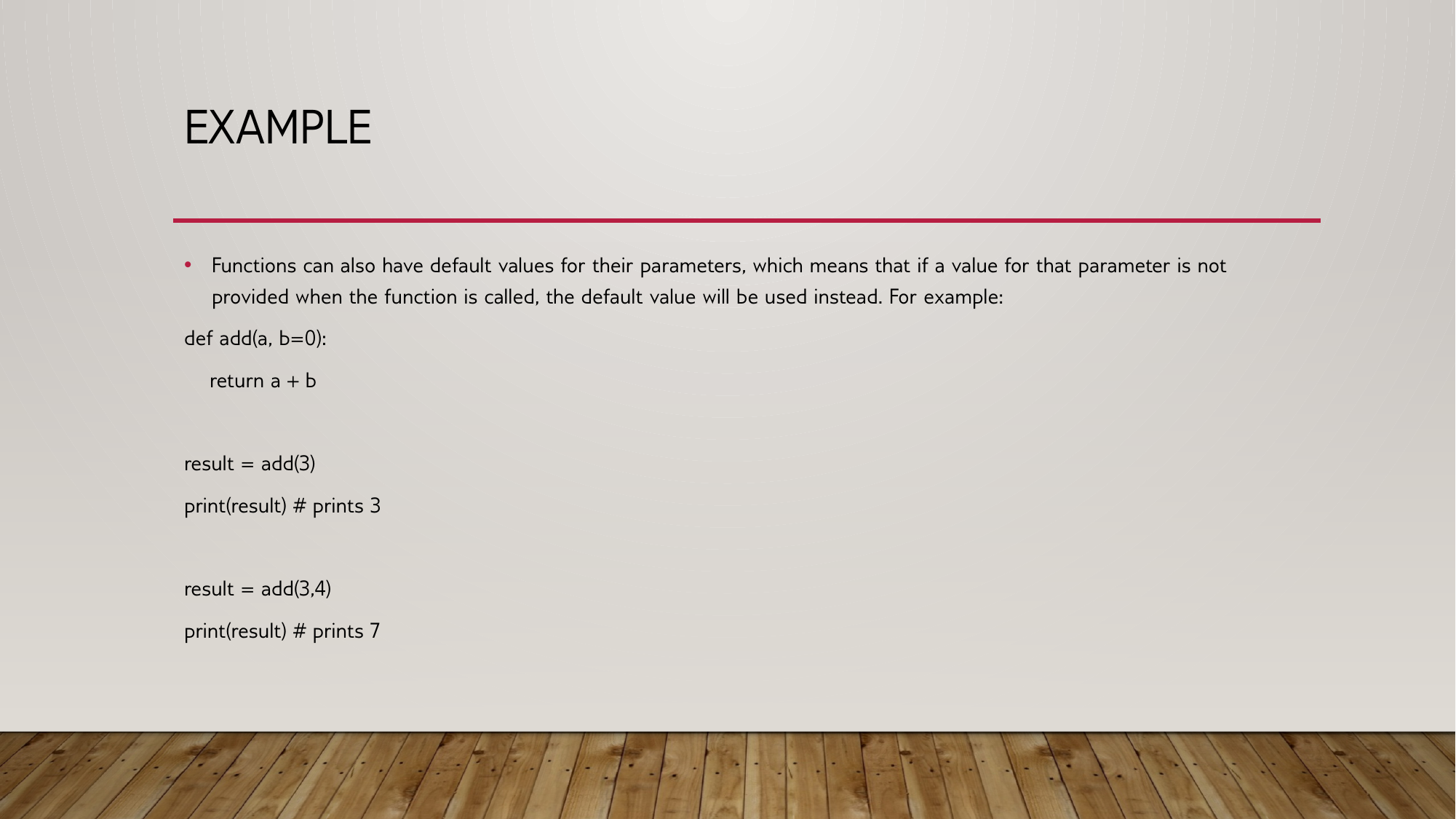

# Example
Functions can also have default values for their parameters, which means that if a value for that parameter is not provided when the function is called, the default value will be used instead. For example:
def add(a, b=0):
    return a + b

result = add(3)
print(result) # prints 3

result = add(3,4)
print(result) # prints 7